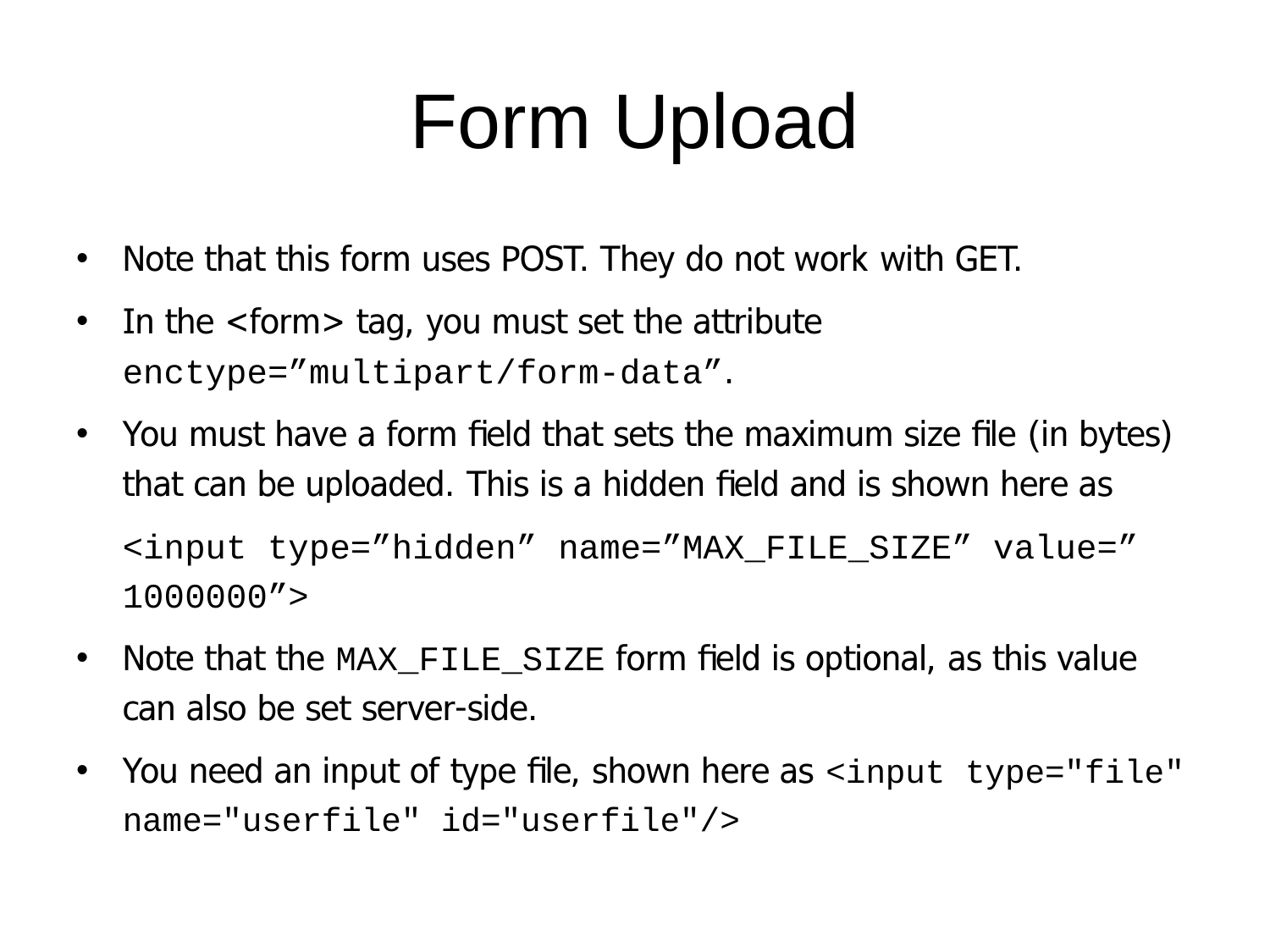

# Form Upload
Note that this form uses POST. They do not work with GET.
In the <form> tag, you must set the attribute enctype=”multipart/form-data”.
You must have a form field that sets the maximum size file (in bytes) that can be uploaded. This is a hidden field and is shown here as
	<input type=”hidden” name=”MAX_FILE_SIZE” value=” 1000000”>
Note that the MAX_FILE_SIZE form field is optional, as this value can also be set server-side.
You need an input of type file, shown here as <input type="file" name="userfile" id="userfile"/>